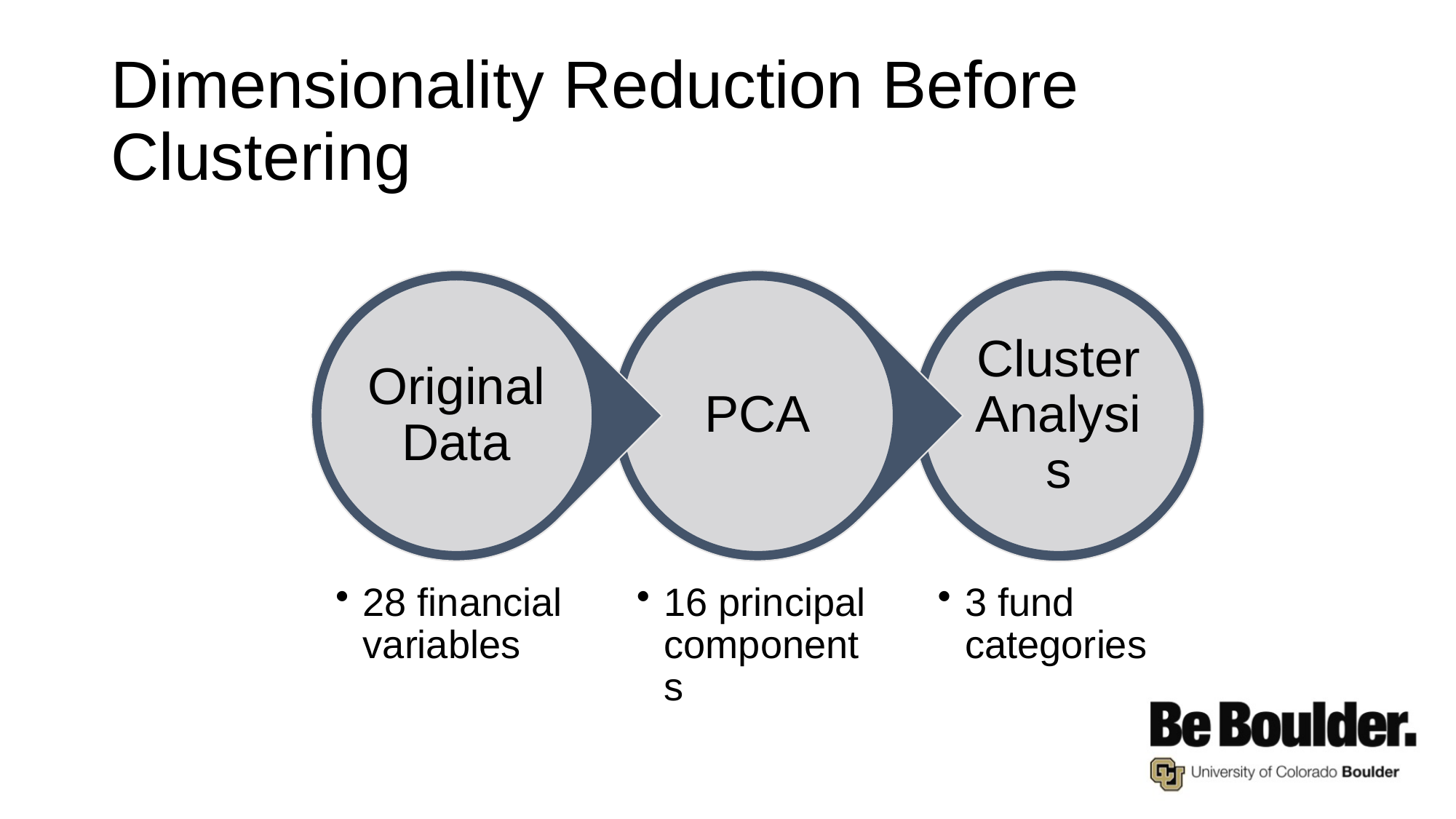

# Dimensionality Reduction Before Clustering
Cluster Analysis
3 fund categories
PCA
16 principal components
Original Data
28 financial variables